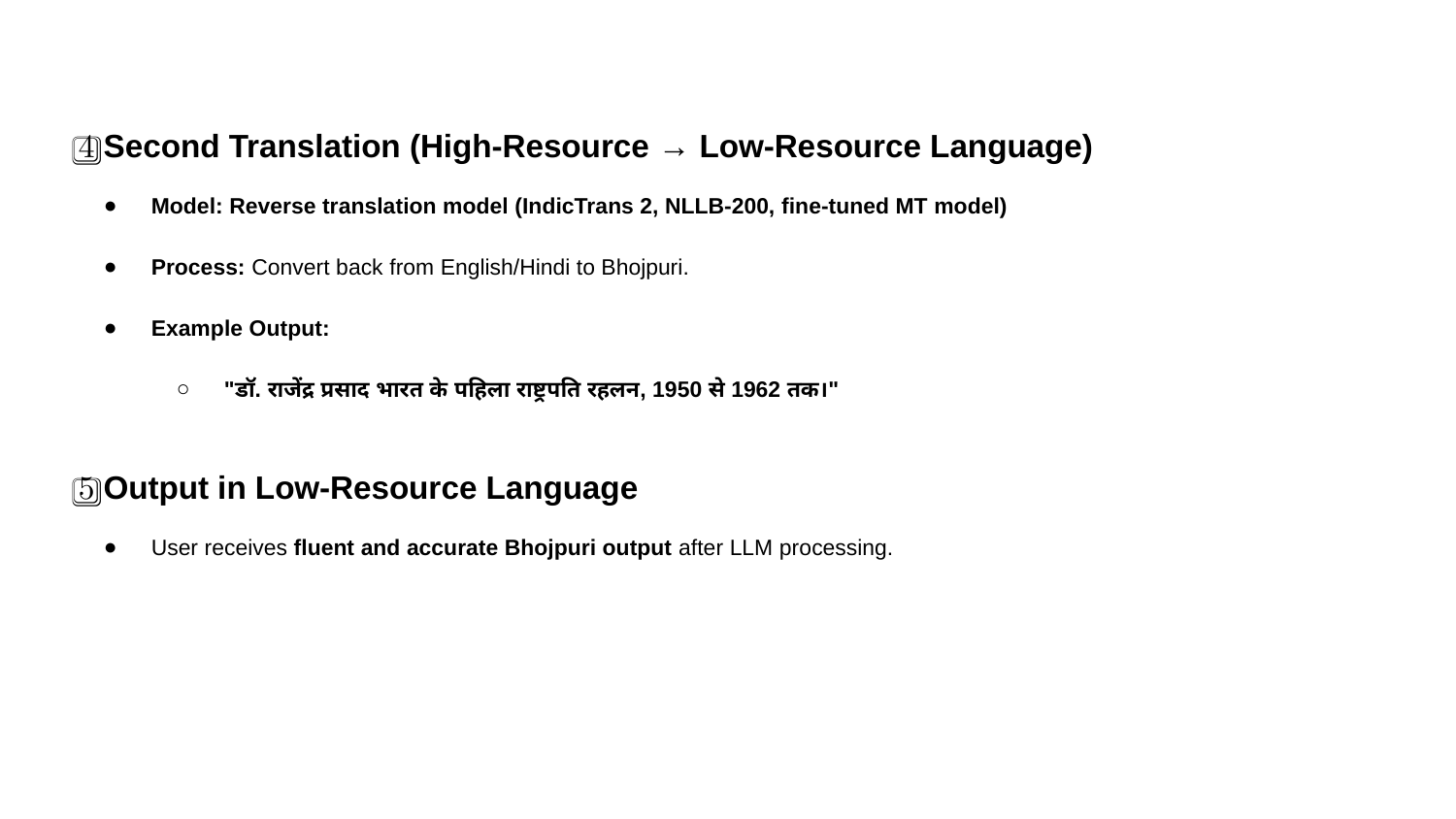

4️⃣ Second Translation (High-Resource → Low-Resource Language)
Model: Reverse translation model (IndicTrans 2, NLLB-200, fine-tuned MT model)
Process: Convert back from English/Hindi to Bhojpuri.
Example Output:
"डॉ. राजेंद्र प्रसाद भारत के पहिला राष्ट्रपति रहलन, 1950 से 1962 तक।"
5️⃣ Output in Low-Resource Language
User receives fluent and accurate Bhojpuri output after LLM processing.